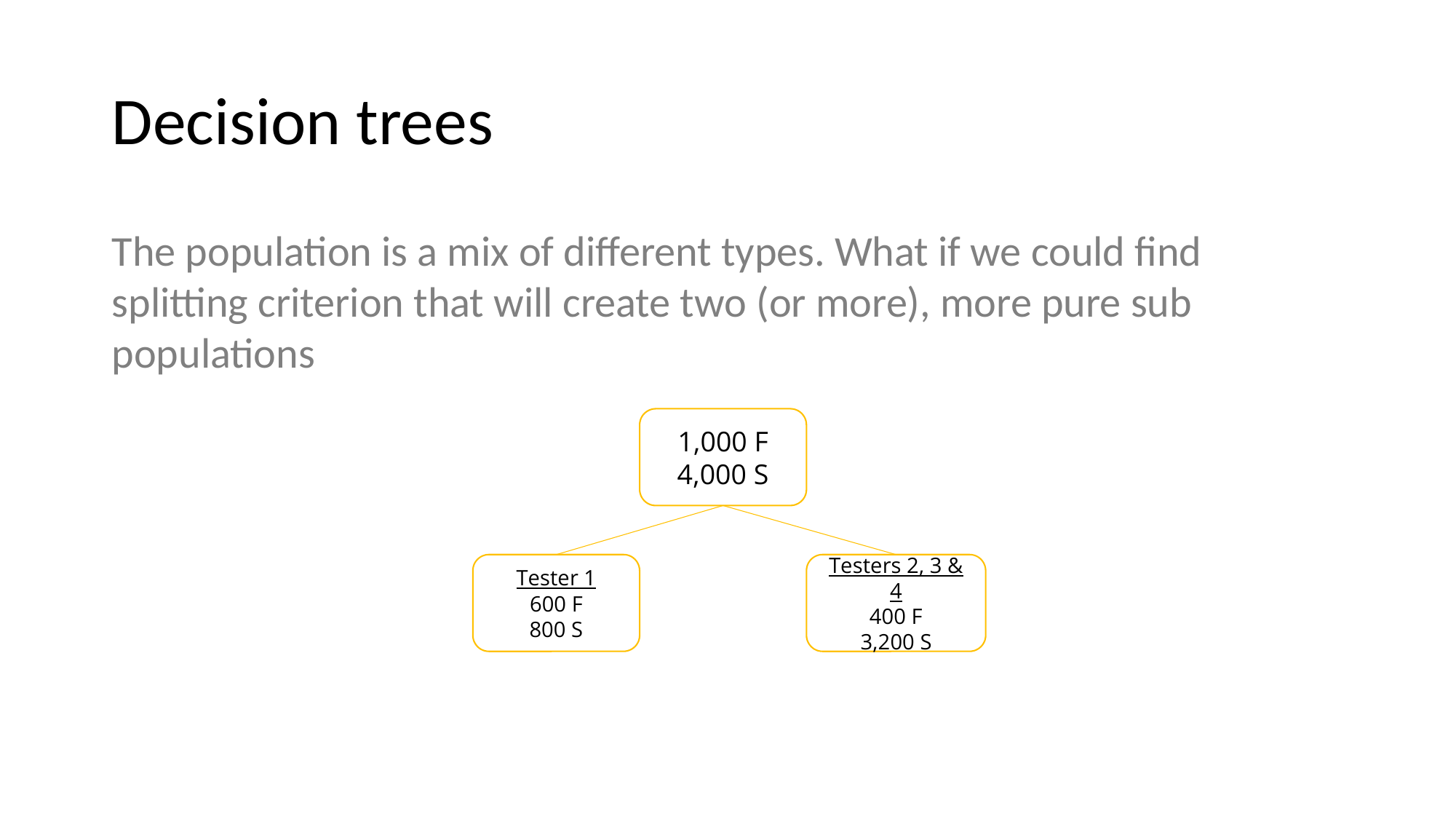

# Decision trees
The population is a mix of different types. What if we could find splitting criterion that will create two (or more), more pure sub populations

1,000 F
4,000 S
Testers 2, 3 & 4
400 F
3,200 S
Tester 1
600 F
800 S